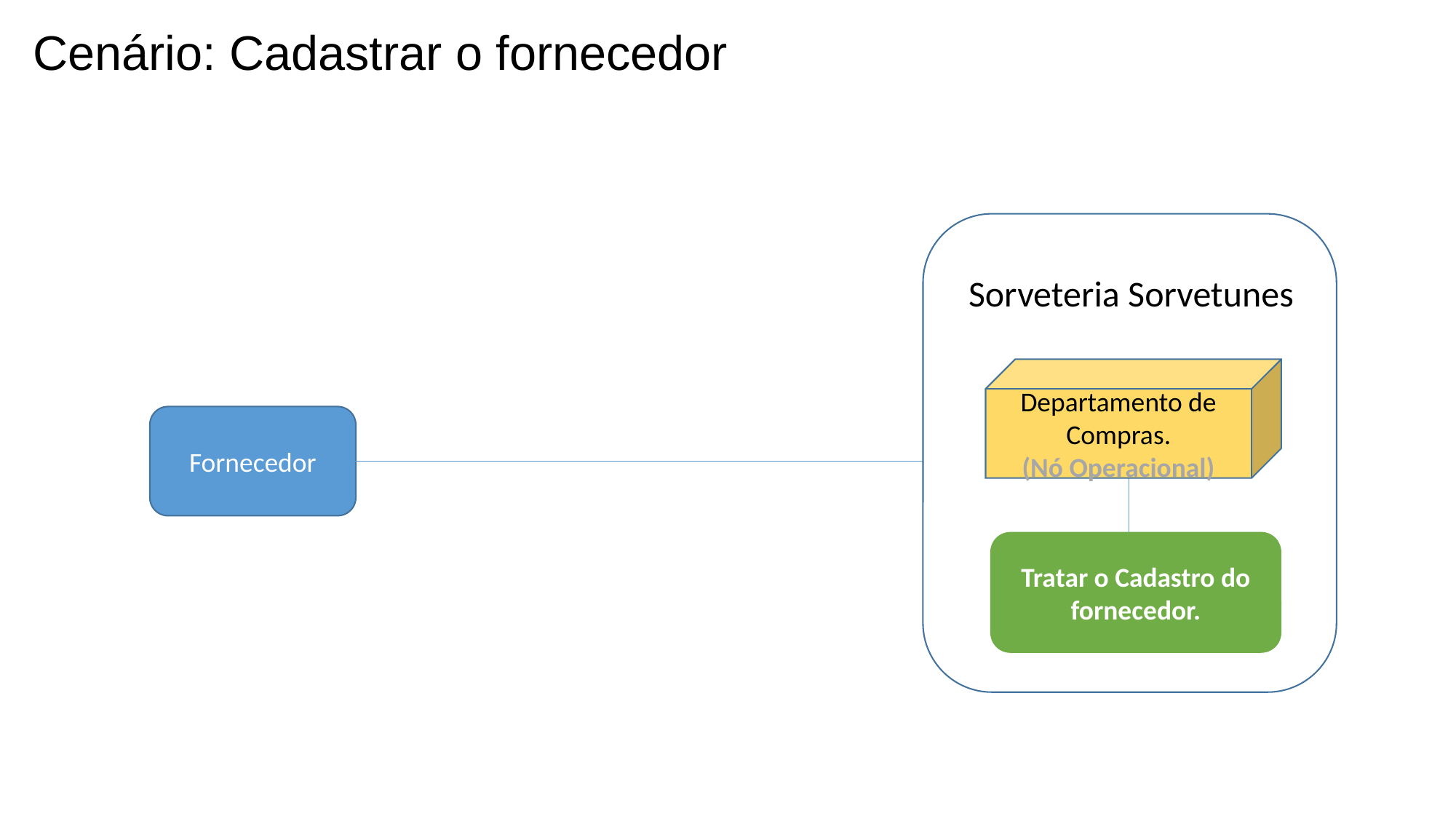

Cenário: Cadastrar o fornecedor

Sorveteria Sorvetunes

Departamento de Compras.
(Nó Operacional)

Fornecedor
Tratar o Cadastro do fornecedor.